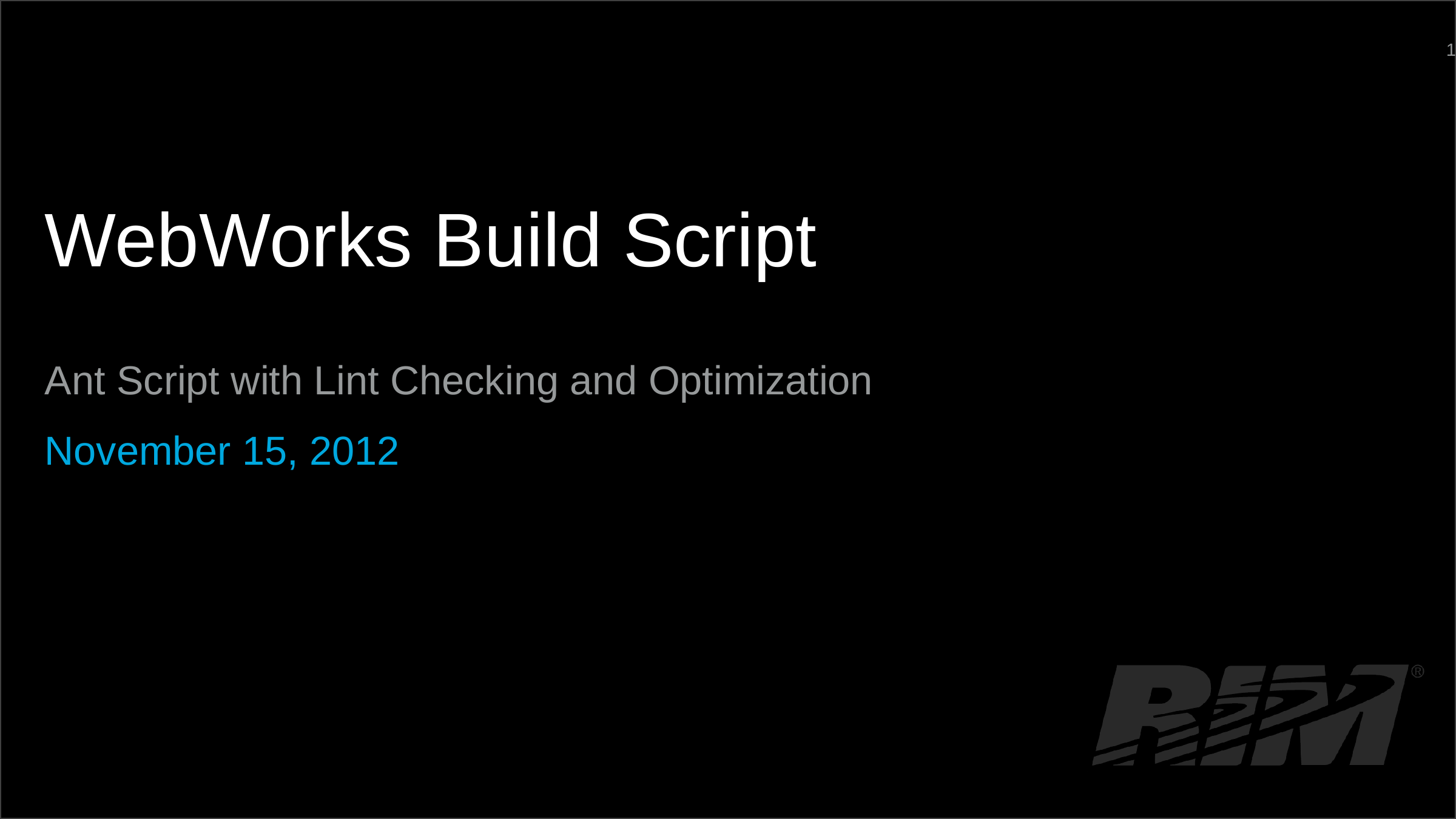

1
# WebWorks Build Script
Ant Script with Lint Checking and Optimization

November 15, 2012